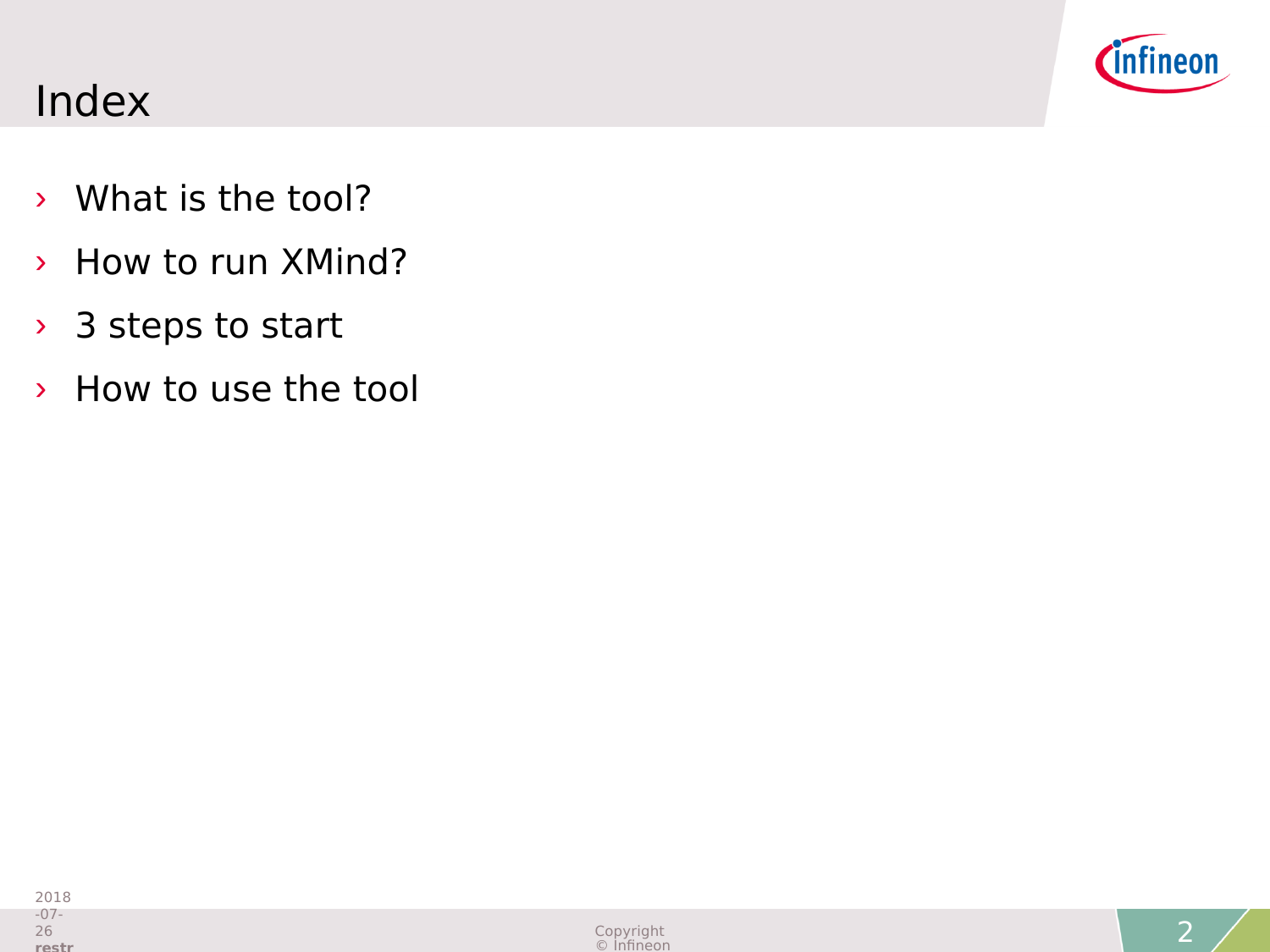

# Index
What is the tool?
How to run XMind?
3 steps to start
How to use the tool

2018-07-26   restricted
Copyright © Infineon Technologies AG 2018. All rights reserved.
2